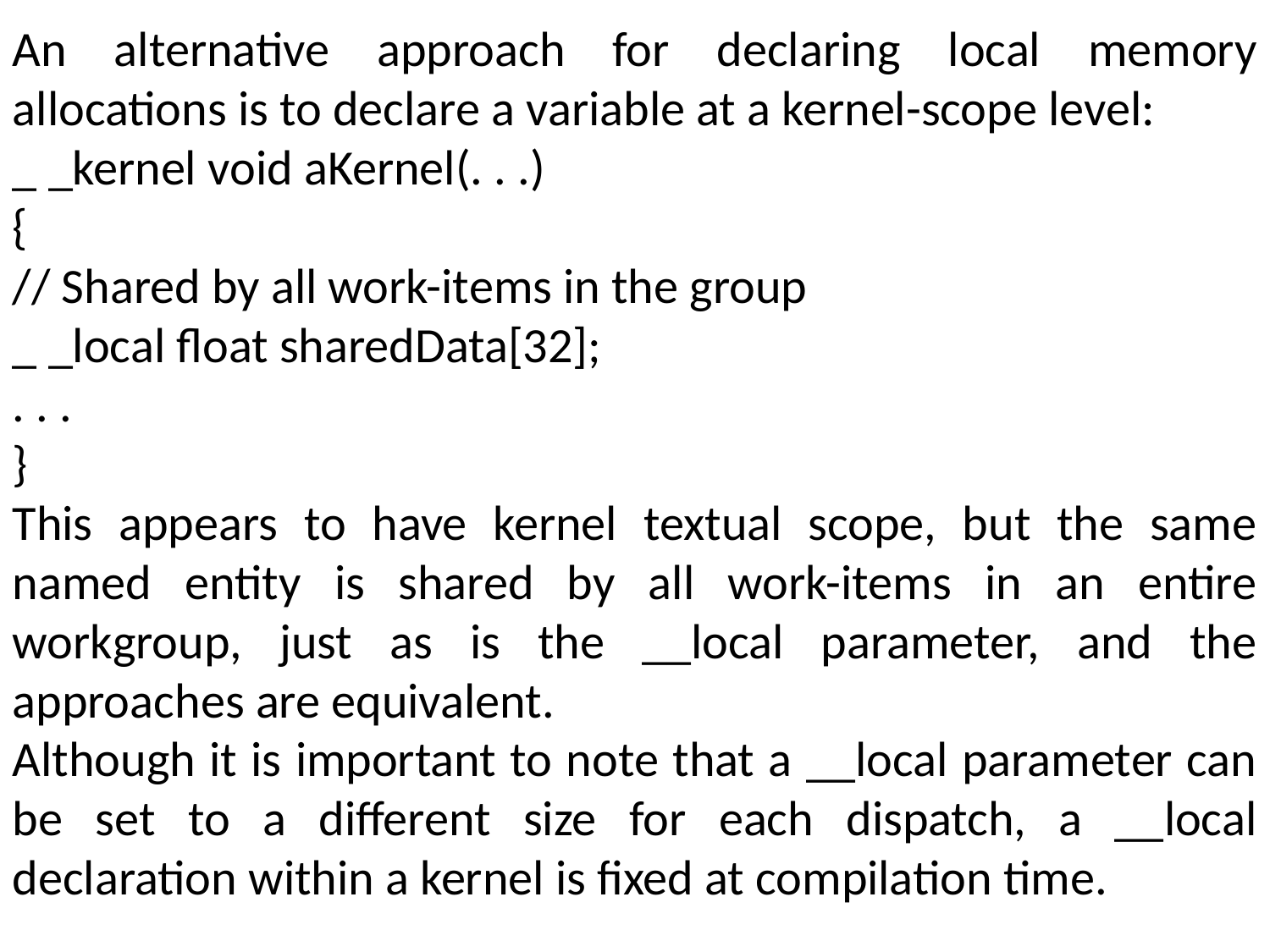

An alternative approach for declaring local memory allocations is to declare a variable at a kernel-scope level:
_ _kernel void aKernel(. . .)
{
// Shared by all work-items in the group
_ _local float sharedData[32];
. . .
}
This appears to have kernel textual scope, but the same named entity is shared by all work-items in an entire workgroup, just as is the __local parameter, and the approaches are equivalent.
Although it is important to note that a __local parameter can be set to a different size for each dispatch, a __local declaration within a kernel is fixed at compilation time.